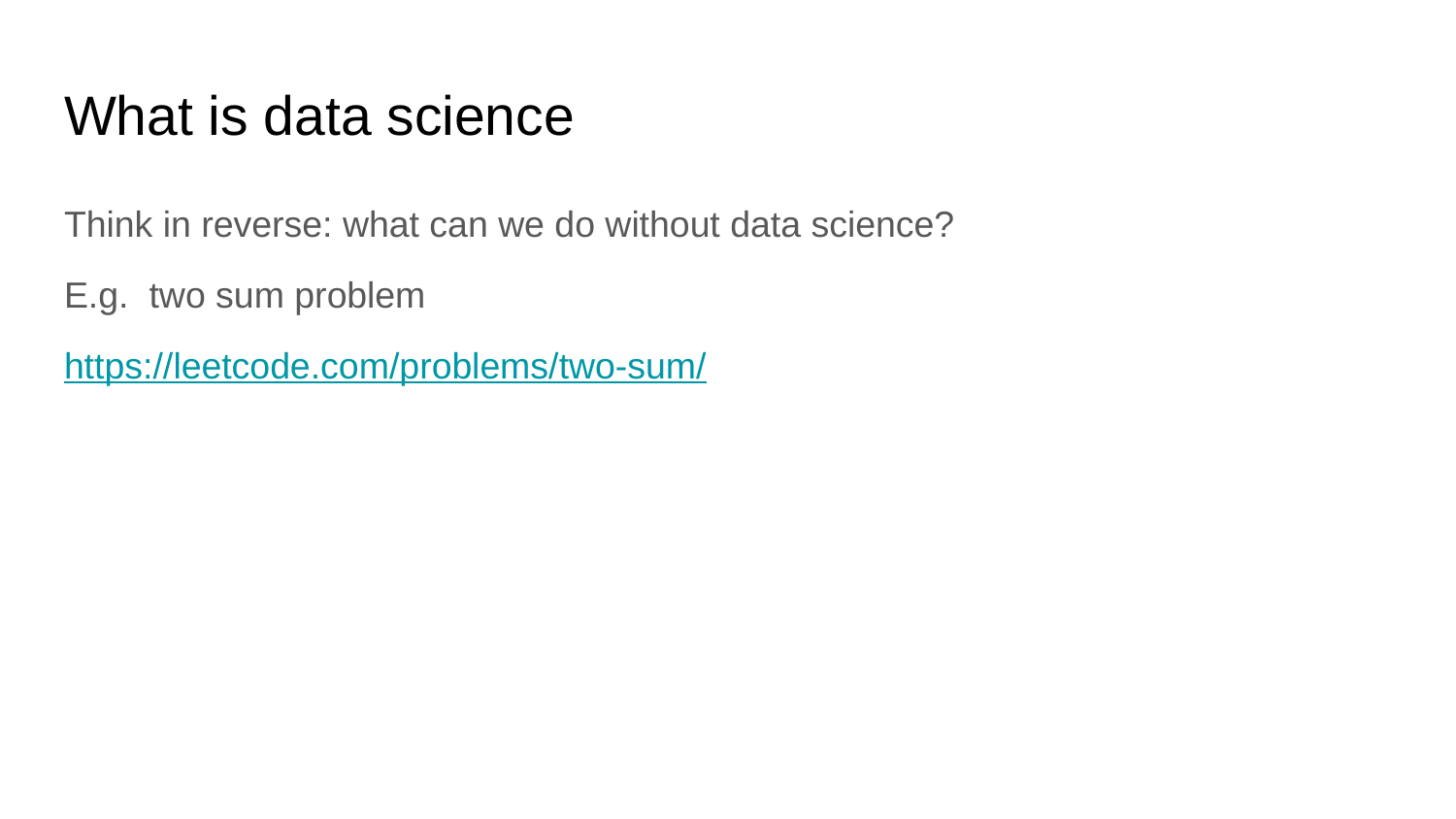

# What is data science
Think in reverse: what can we do without data science?
E.g.  two sum problem
https://leetcode.com/problems/two-sum/